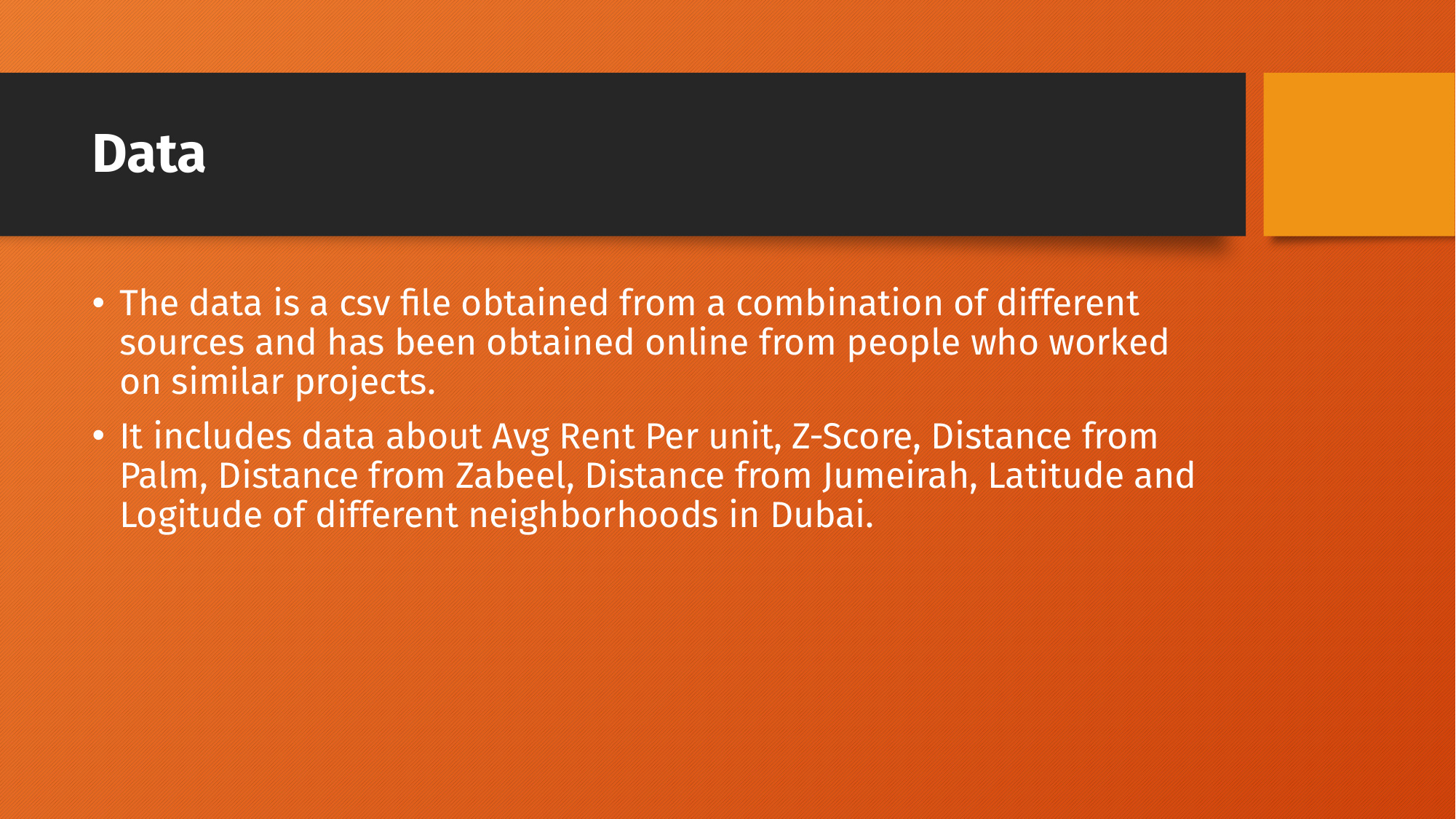

# Data
The data is a csv file obtained from a combination of different sources and has been obtained online from people who worked on similar projects.
It includes data about Avg Rent Per unit, Z-Score, Distance from Palm, Distance from Zabeel, Distance from Jumeirah, Latitude and Logitude of different neighborhoods in Dubai.